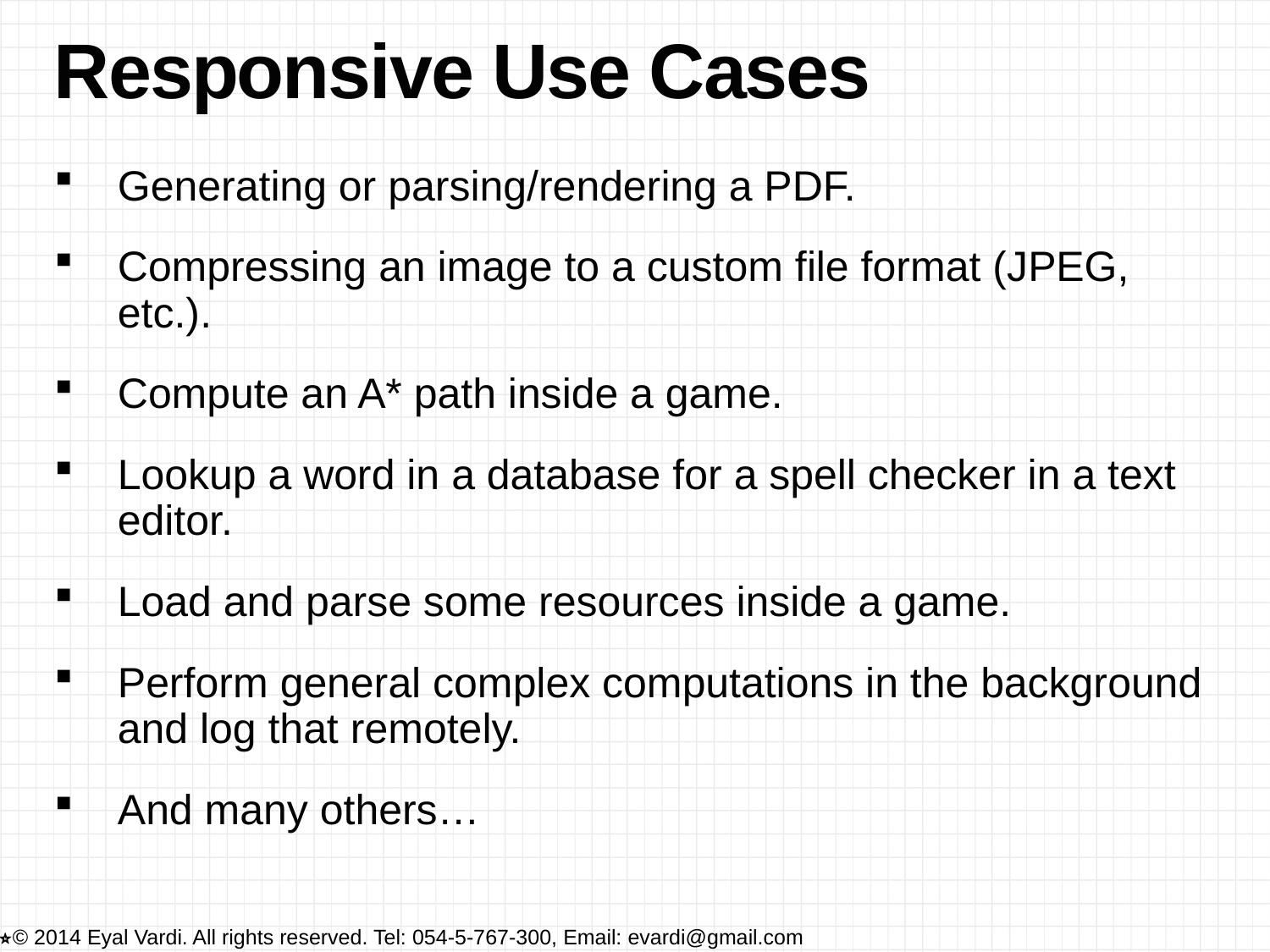

# Responsive Use Cases
Generating or parsing/rendering a PDF.

Compressing an image to a custom file format (JPEG, etc.).

Compute an A* path inside a game.

Lookup a word in a database for a spell checker in a text editor.

Load and parse some resources inside a game.

Perform general complex computations in the background and log that remotely.

And many others…